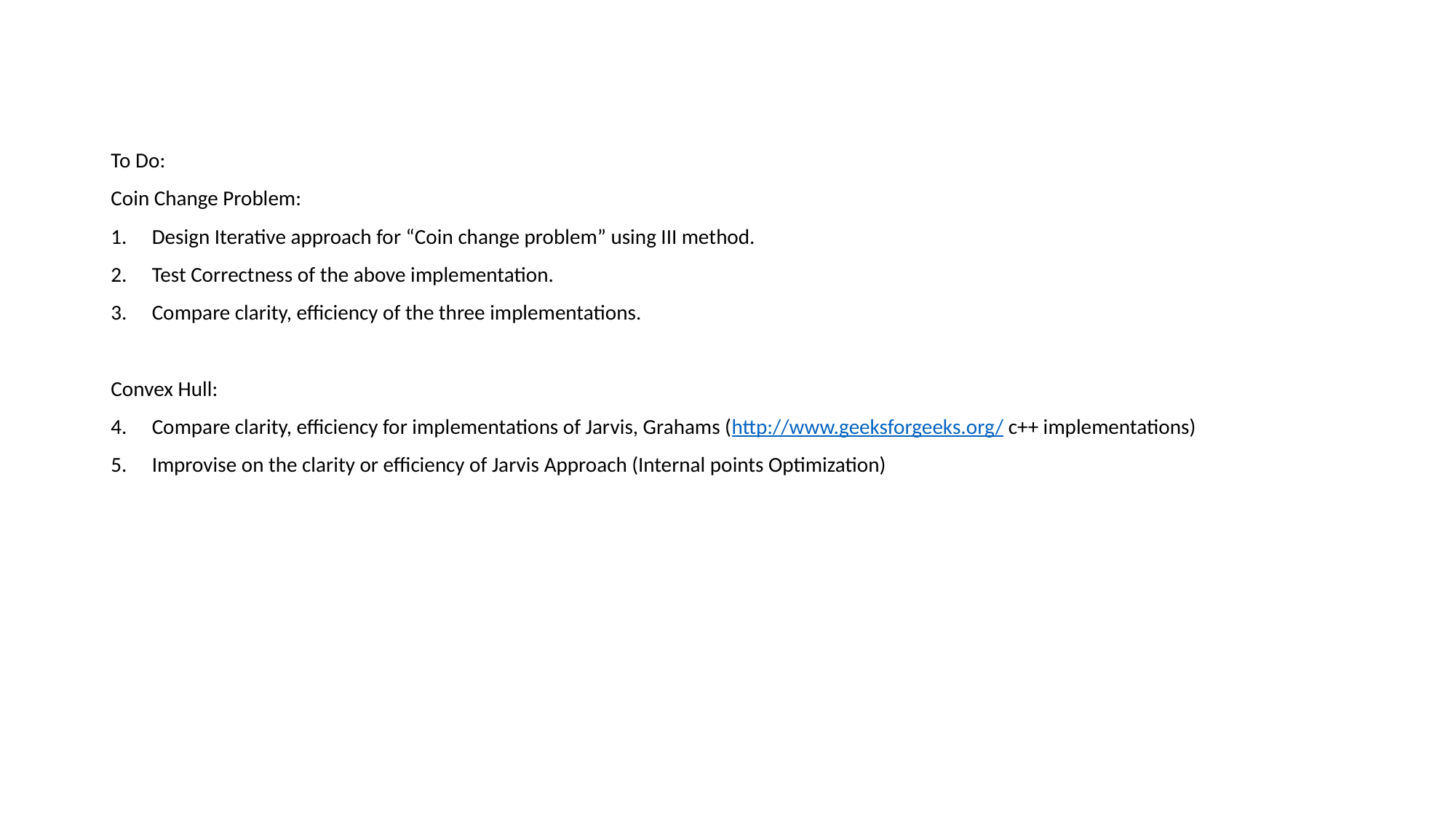

#
To Do:
Coin Change Problem:
Design Iterative approach for “Coin change problem” using III method.
Test Correctness of the above implementation.
Compare clarity, efficiency of the three implementations.

Convex Hull:
Compare clarity, efficiency for implementations of Jarvis, Grahams (http://www.geeksforgeeks.org/ c++ implementations)
Improvise on the clarity or efficiency of Jarvis Approach (Internal points Optimization)